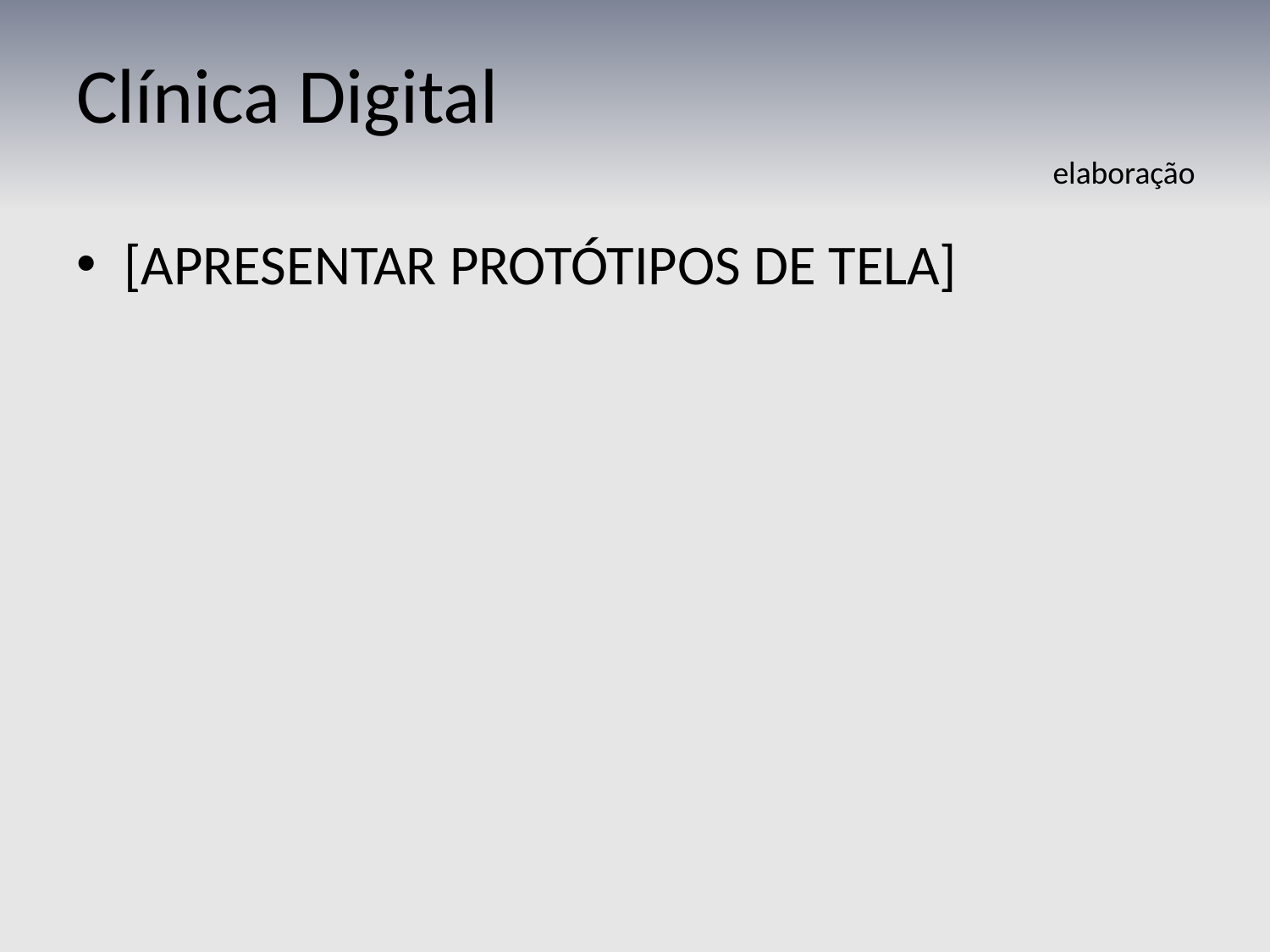

# Clínica Digital
elaboração
[APRESENTAR PROTÓTIPOS DE TELA]